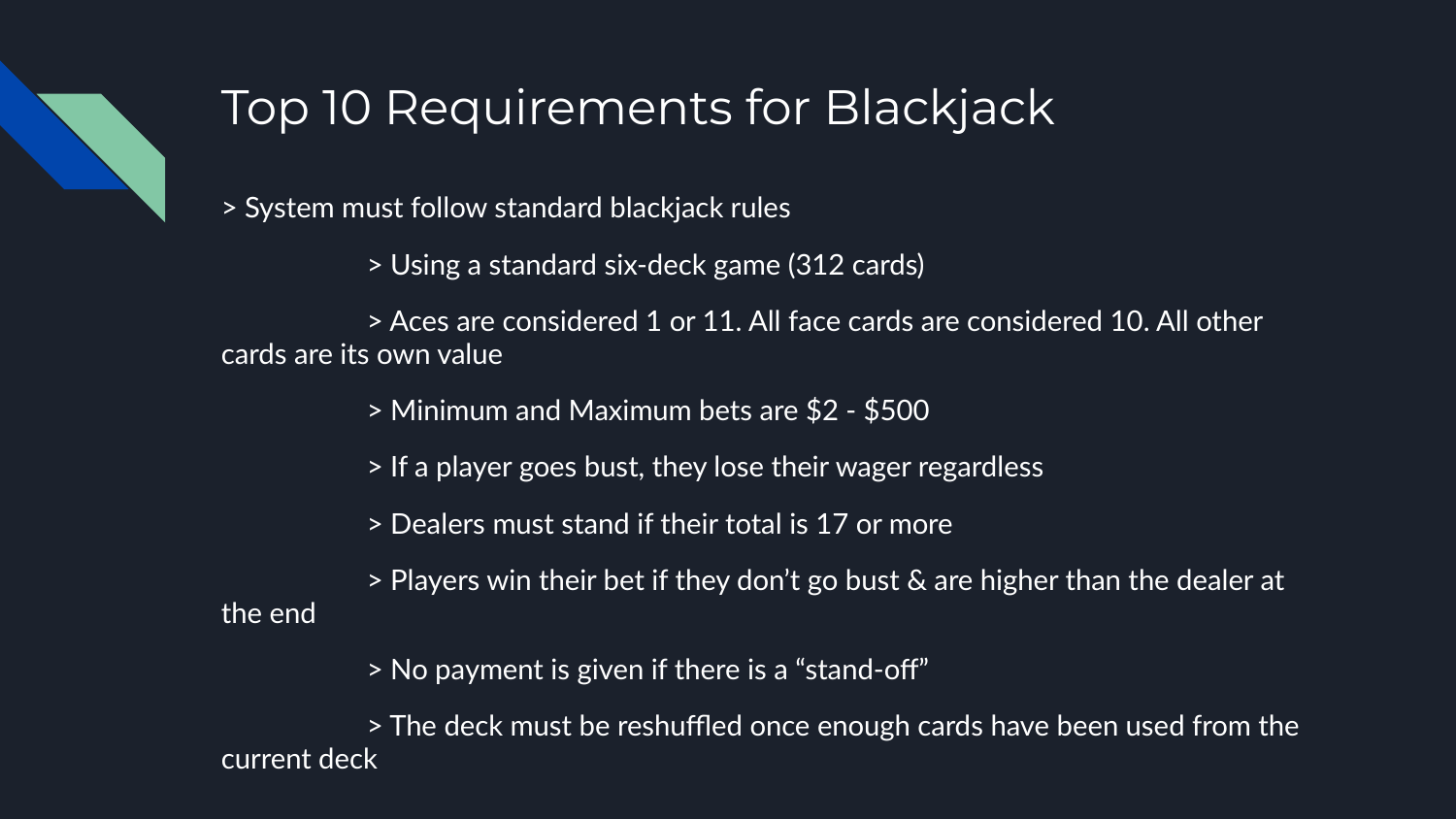

# Top 10 Requirements for Blackjack

> System must follow standard blackjack rules
	> Using a standard six-deck game (312 cards)
	> Aces are considered 1 or 11. All face cards are considered 10. All other cards are its own value
	> Minimum and Maximum bets are $2 - $500
	> If a player goes bust, they lose their wager regardless
	> Dealers must stand if their total is 17 or more
	> Players win their bet if they don’t go bust & are higher than the dealer at the end
	> No payment is given if there is a “stand-off”
	> The deck must be reshuffled once enough cards have been used from the current deck